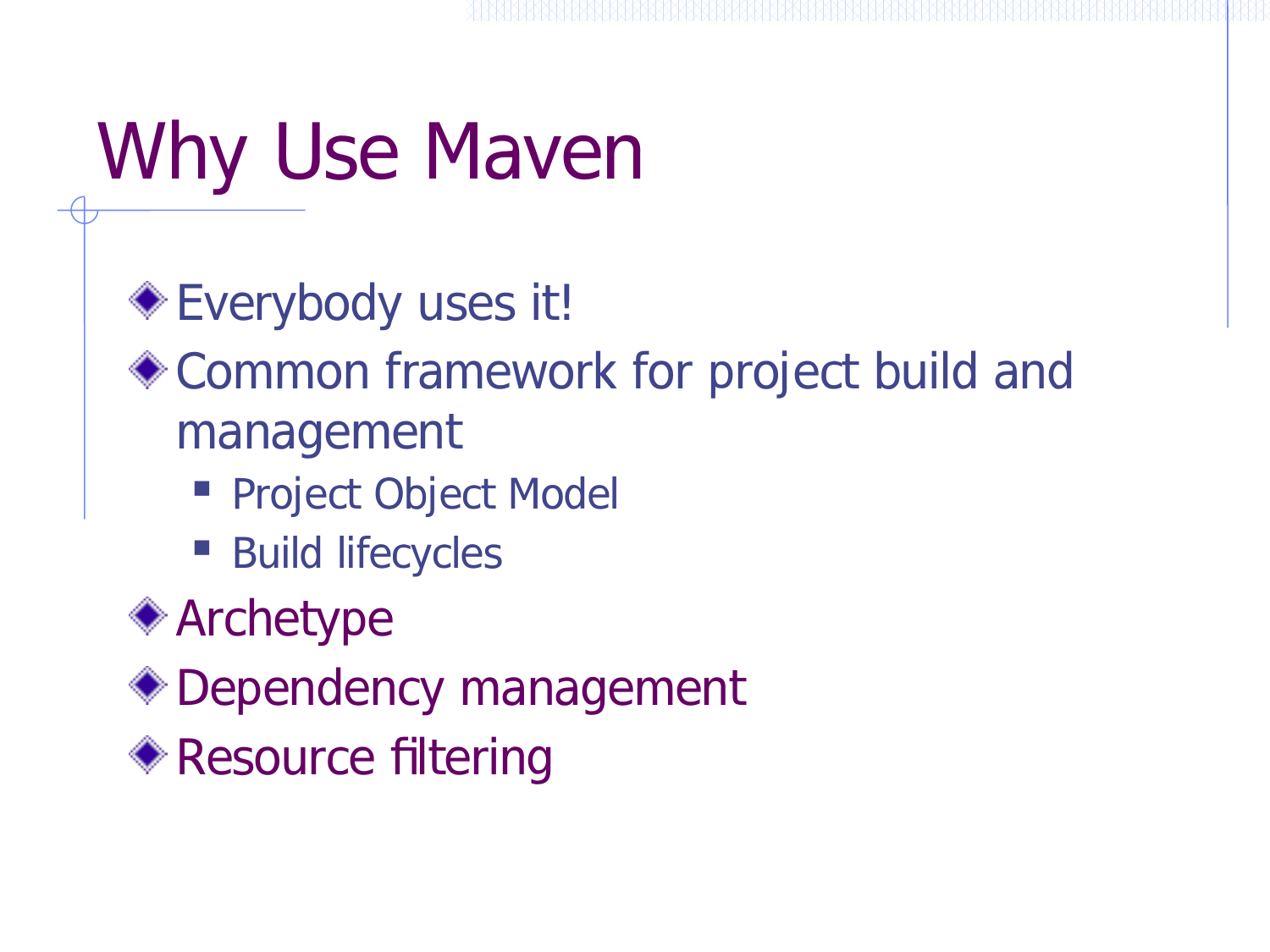

# Why Use Maven
Everybody uses it!
Common framework for project build and management
Project Object Model
Build lifecycles
Archetype
Dependency management
Resource filtering